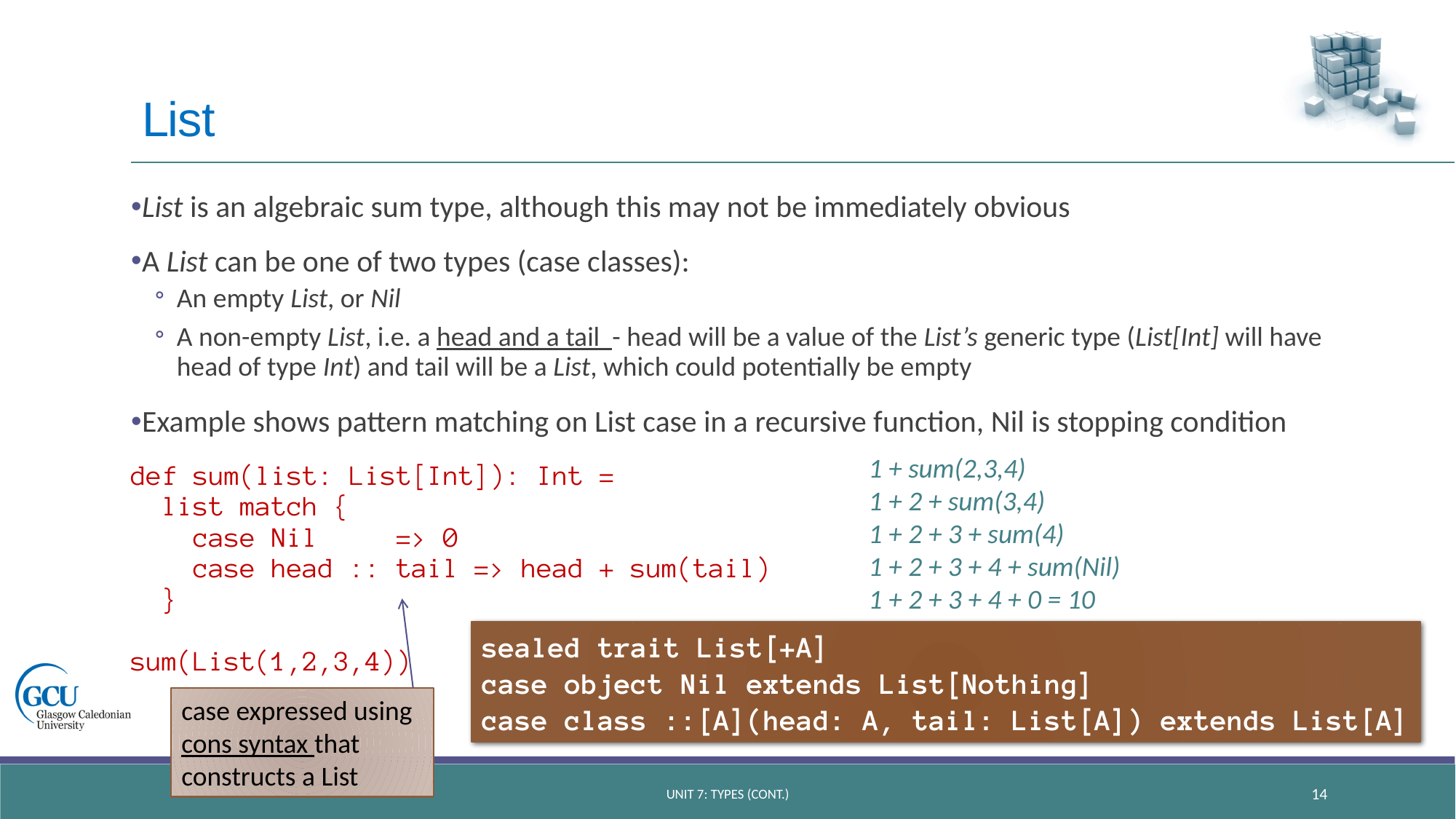

# List
List is an algebraic sum type, although this may not be immediately obvious
A List can be one of two types (case classes):
An empty List, or Nil
A non-empty List, i.e. a head and a tail  - head will be a value of the List’s generic type (List[Int] will have head of type Int) and tail will be a List, which could potentially be empty
Example shows pattern matching on List case in a recursive function, Nil is stopping condition
def sum(list: List[Int]): Int =
  list match {
    case Nil     => 0
    case head :: tail => head + sum(tail)
  }
sum(List(1,2,3,4))

1 + sum(2,3,4)
1 + 2 + sum(3,4)
1 + 2 + 3 + sum(4)
1 + 2 + 3 + 4 + sum(Nil)
1 + 2 + 3 + 4 + 0 = 10
sealed trait List[+A]
case object Nil extends List[Nothing]
case class ::[A](head: A, tail: List[A]) extends List[A]
case expressed using cons syntax that constructs a List
unit 7: types (CONT.)
14